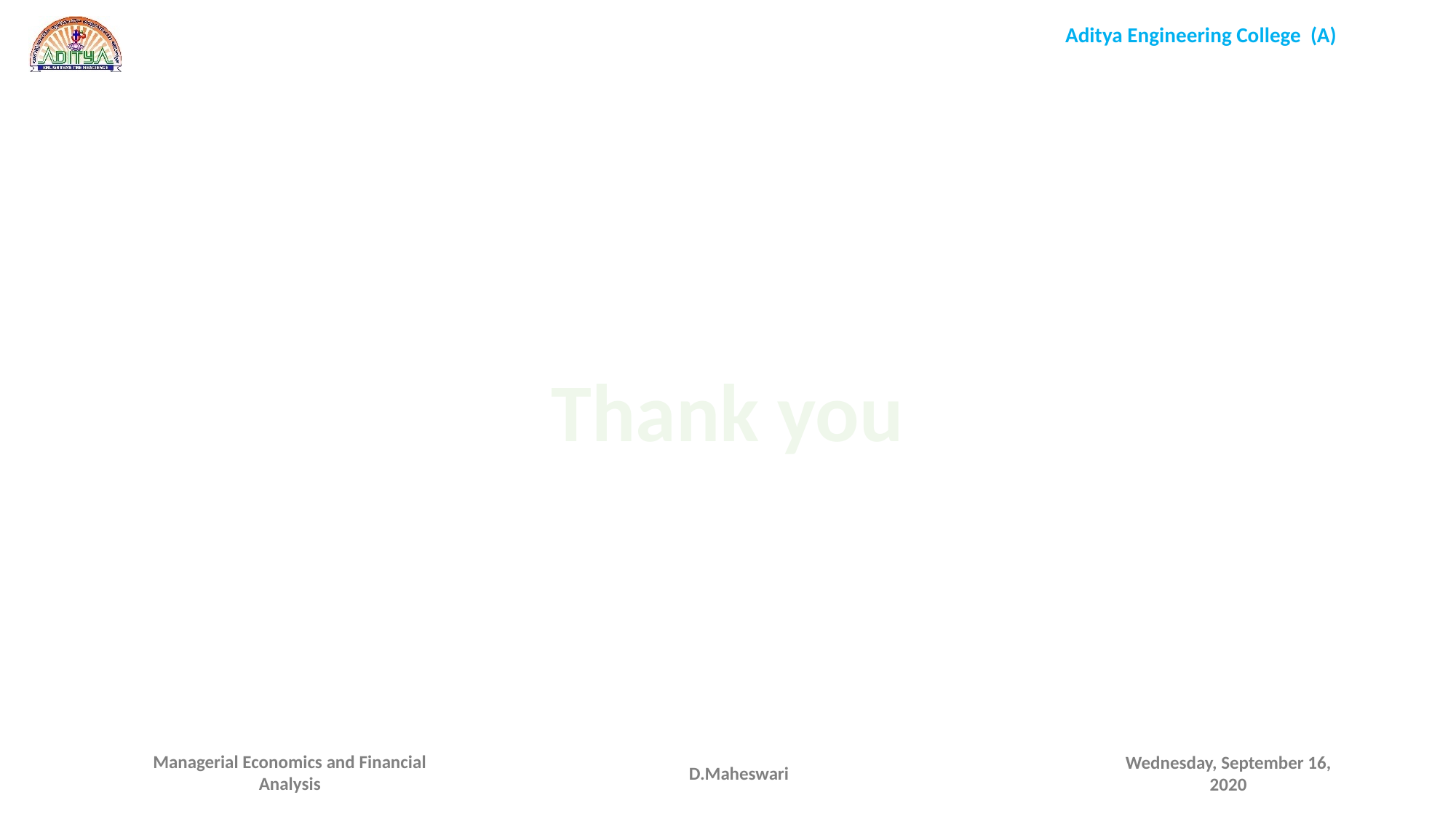

Thank you
D.Maheswari
Wednesday, September 16, 2020